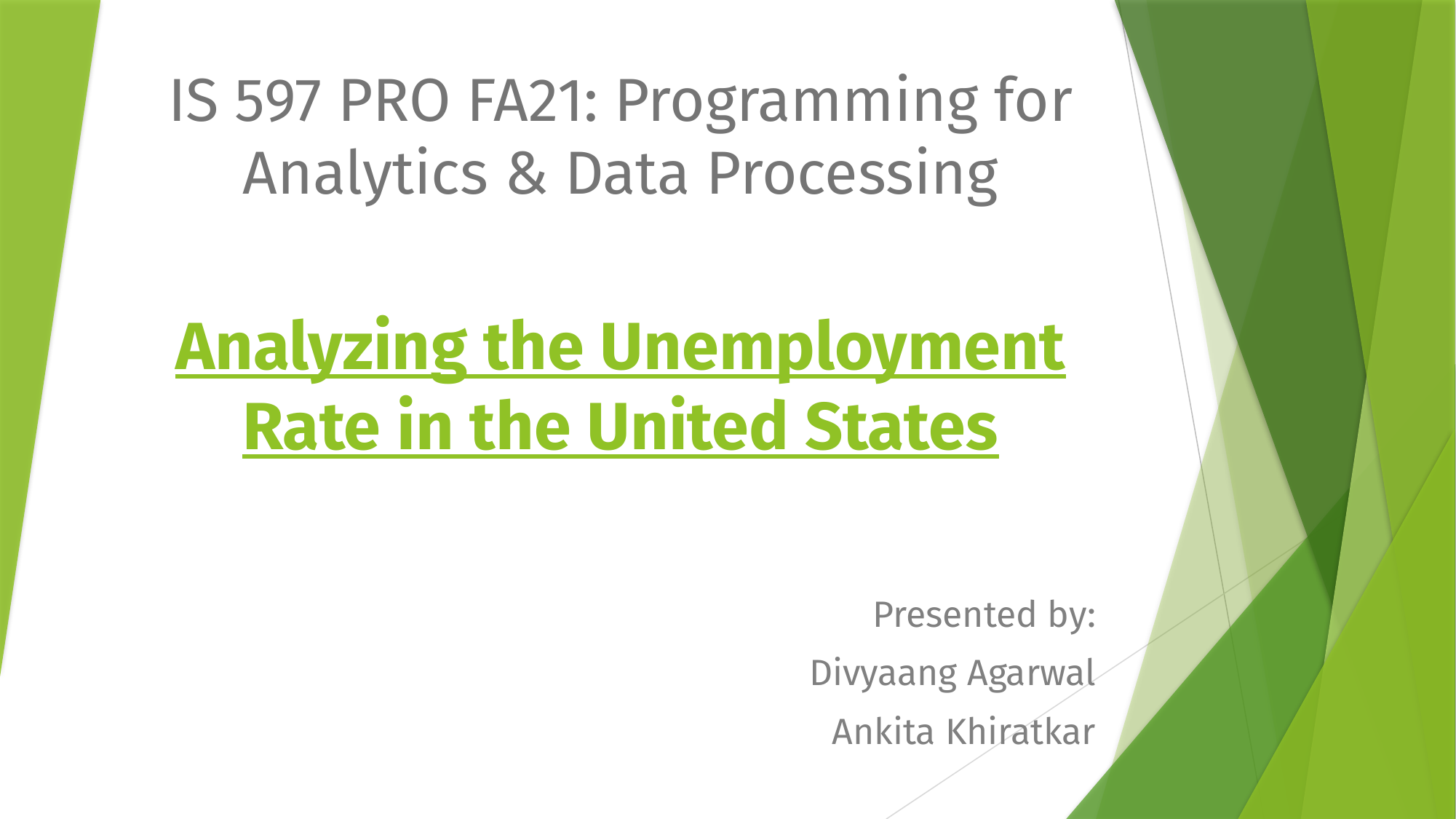

IS 597 PRO FA21: Programming for Analytics & Data Processing
# Analyzing the Unemployment Rate in the United States
Presented by:
Divyaang Agarwal
Ankita Khiratkar